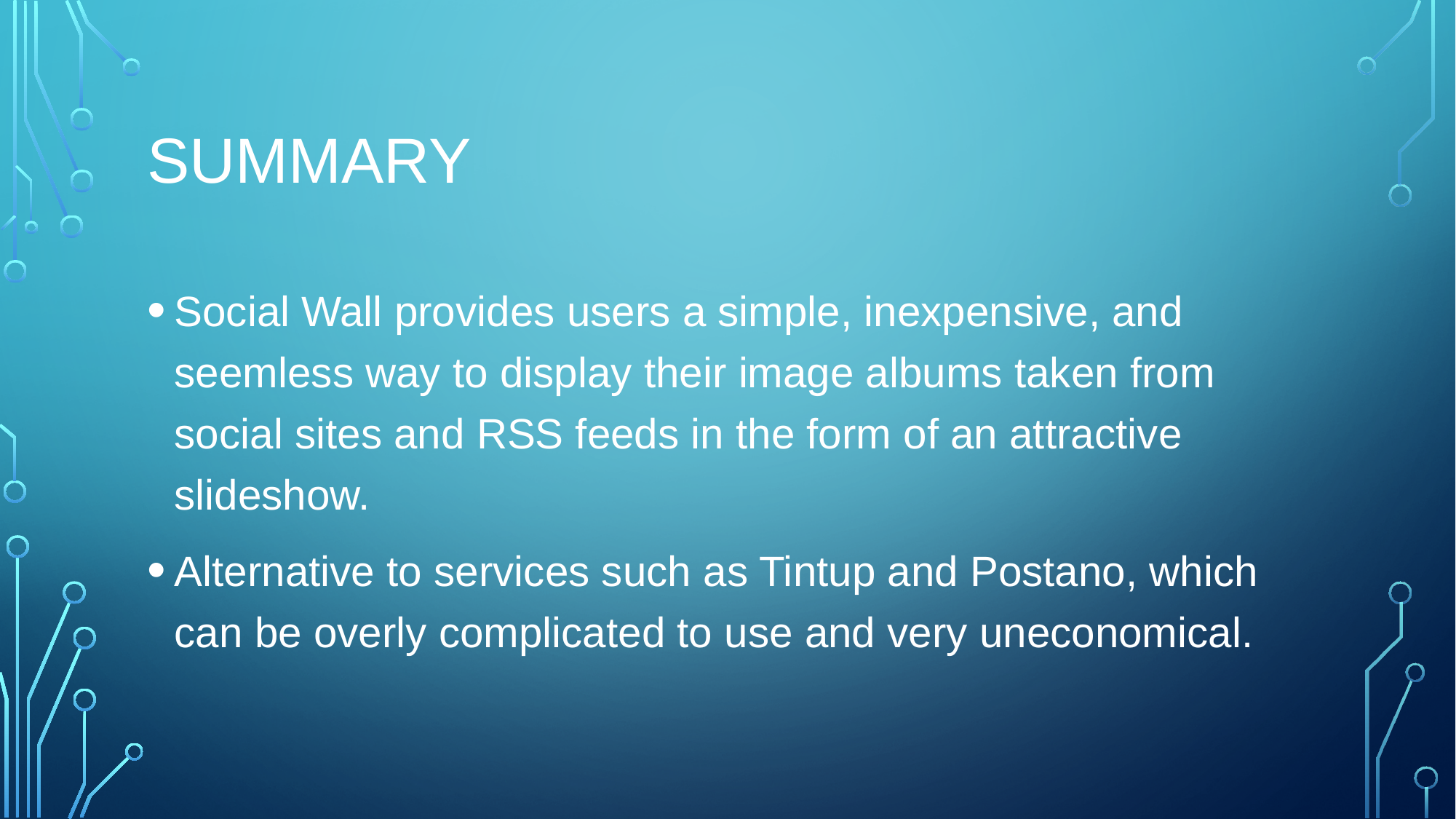

# Summary
Social Wall provides users a simple, inexpensive, and seemless way to display their image albums taken from social sites and RSS feeds in the form of an attractive slideshow.
Alternative to services such as Tintup and Postano, which can be overly complicated to use and very uneconomical.